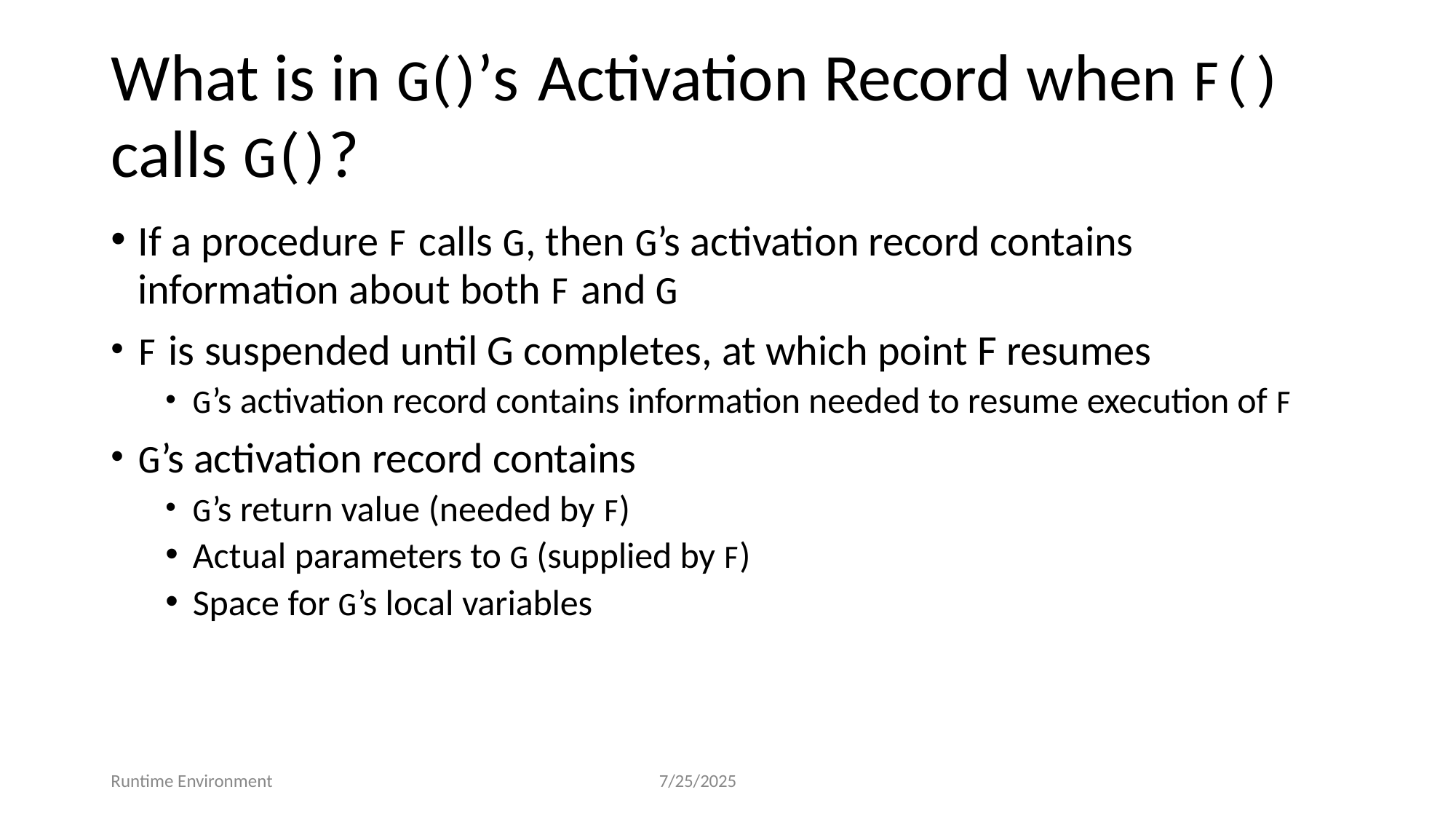

# What is in G()’s Activation Record when F()
calls G()?
If a procedure F calls G, then G’s activation record contains
information about both F and G
F is suspended until G completes, at which point F resumes
G’s activation record contains information needed to resume execution of F
G’s activation record contains
G’s return value (needed by F)
Actual parameters to G (supplied by F)
Space for G’s local variables
30
Runtime Environment
7/25/2025